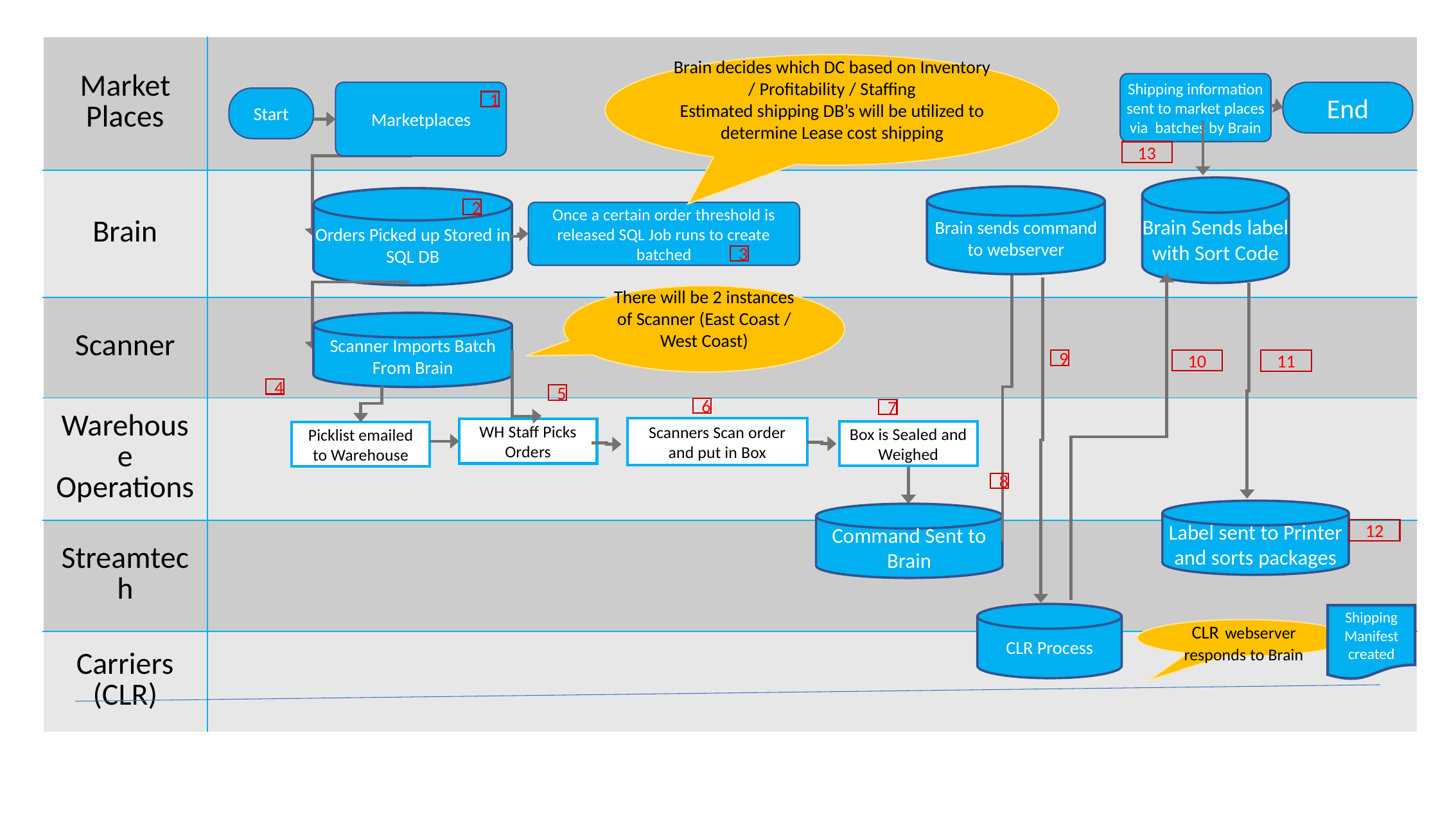

| Market Places |  |
| --- | --- |
| Brain |  |
| Scanner |  |
| Warehouse Operations |  |
| Streamtech |  |
| Carriers (CLR) |  |
Brain decides which DC based on Inventory / Profitability / Staffing
Estimated shipping DB’s will be utilized to determine Lease cost shipping

Shipping information sent to market places via  batches by Brain
Marketplaces
End
Start
1
13
Brain Sends label with Sort Code
Brain sends command to webserver
Orders Picked up Stored in SQL DB
2
Once a certain order threshold is released SQL Job runs to create batched
3
There will be 2 instances of Scanner (East Coast / West Coast)

Scanner Imports Batch From Brain
10
9
11
4
5
6
7
Scanners Scan order and put in Box
WH Staff Picks Orders
Box is Sealed and Weighed
Picklist emailed to Warehouse
8
Label sent to Printer and sorts packages
Command Sent to Brain
12
CLR Process
Shipping Manifest created
CLR webserver responds to Brain